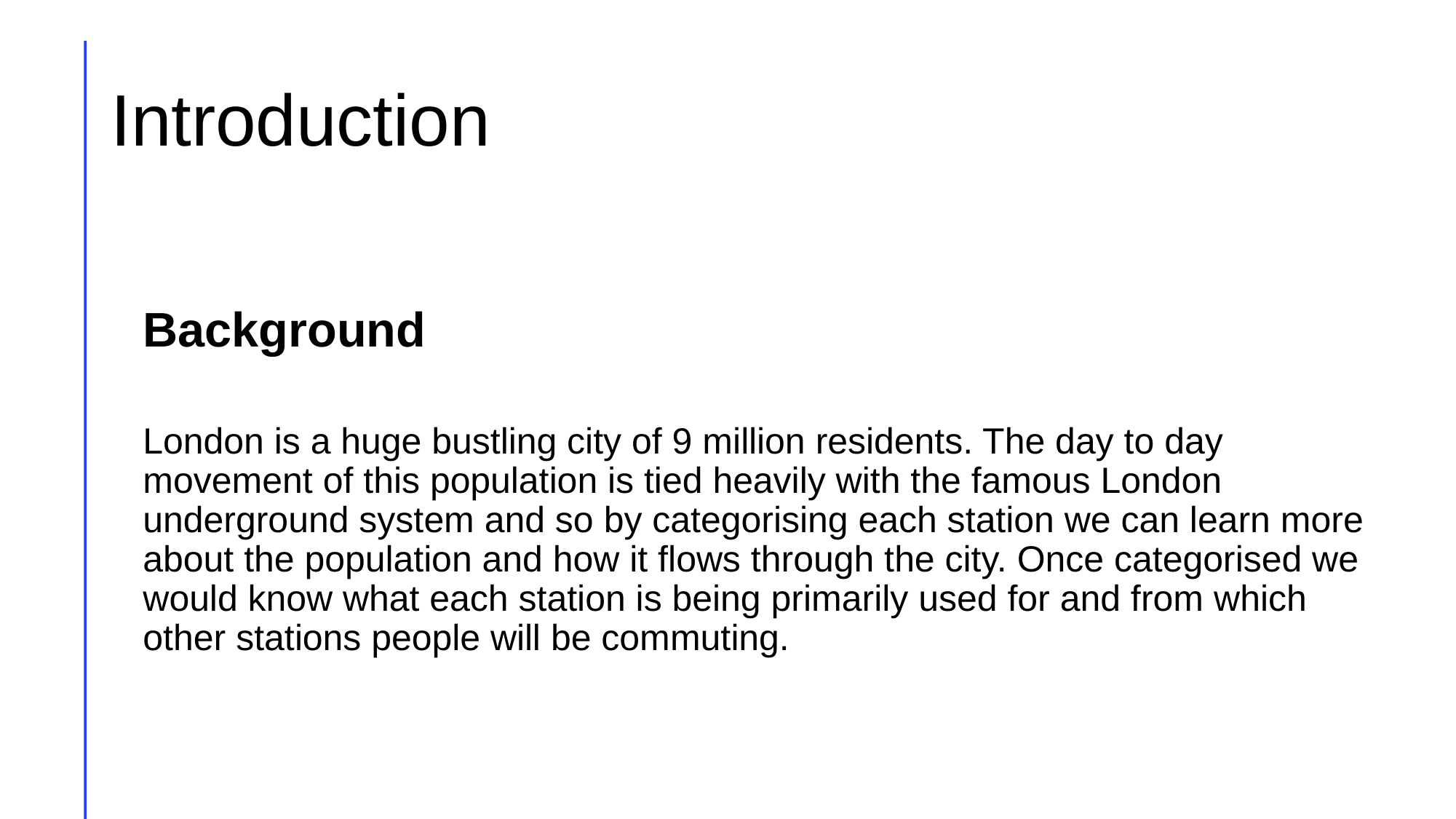

# Introduction
Background

London is a huge bustling city of 9 million residents. The day to day movement of this population is tied heavily with the famous London underground system and so by categorising each station we can learn more about the population and how it flows through the city. Once categorised we would know what each station is being primarily used for and from which other stations people will be commuting.